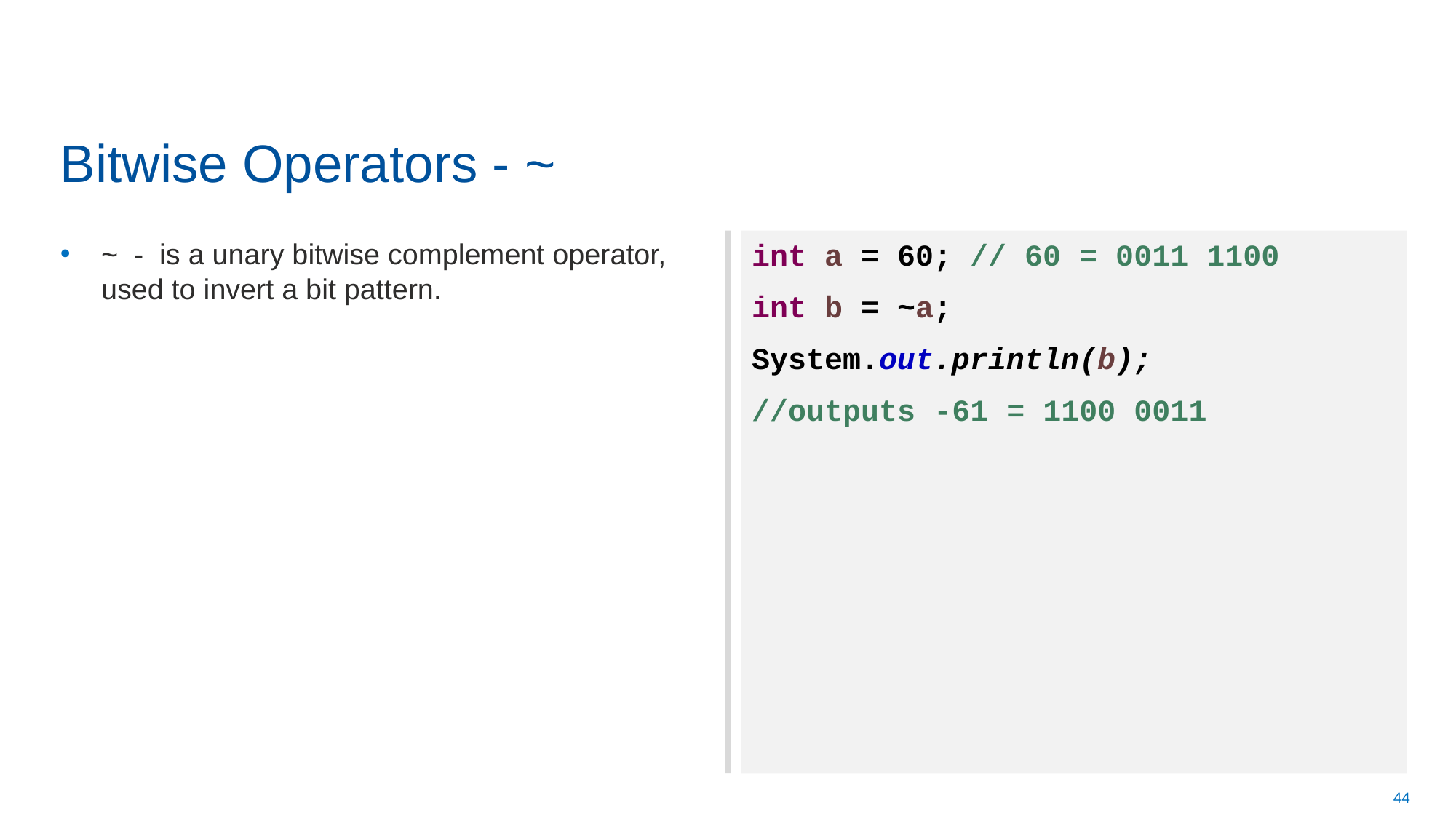

# Bitwise Operators - ~
~  -  is a unary bitwise complement operator, used to invert a bit pattern.

int a = 60; // 60 = 0011 1100
int b = ~a;
System.out.println(b);
//outputs -61 = 1100 0011